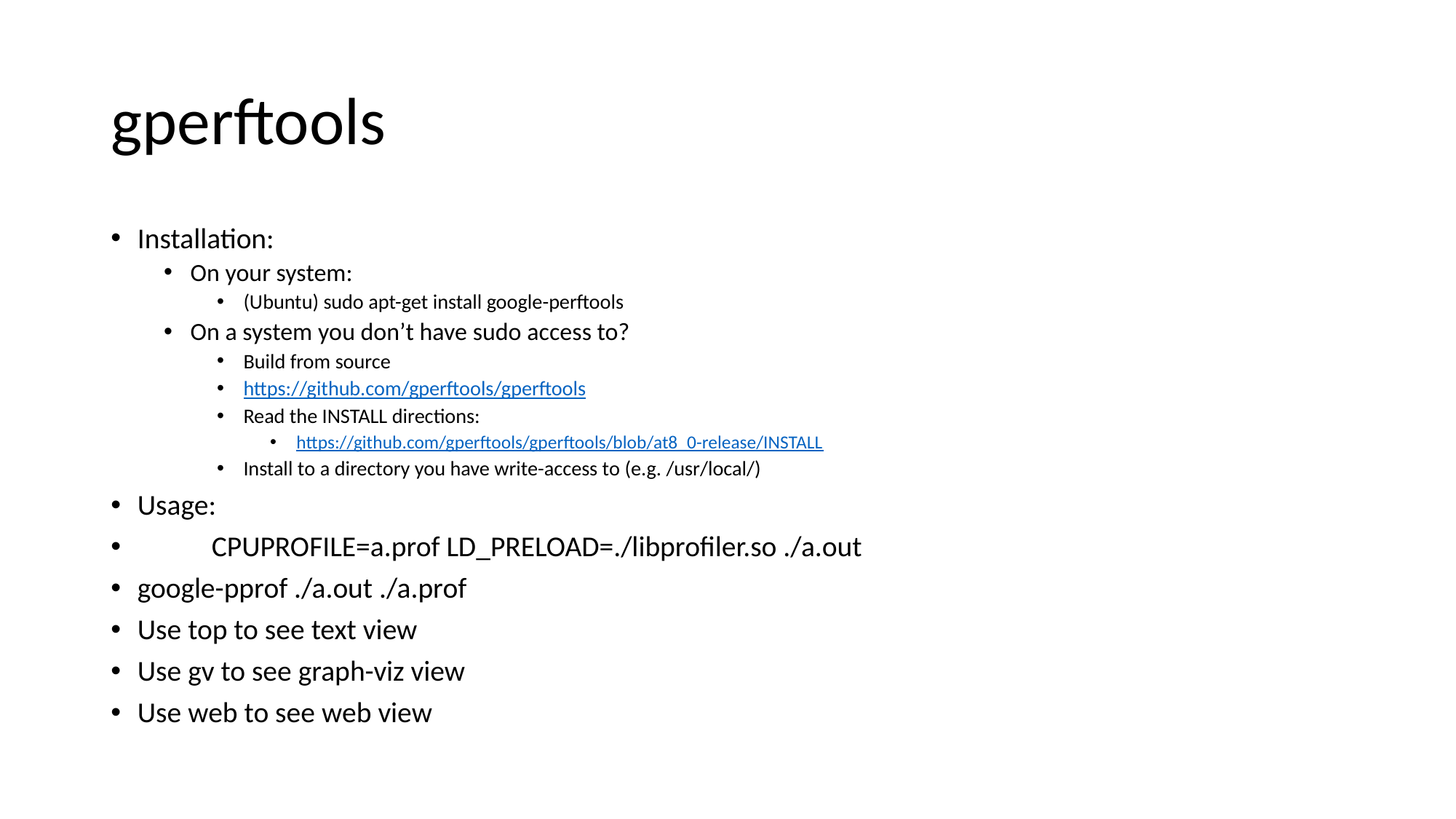

# gperftools
Installation:
On your system:
(Ubuntu) sudo apt-get install google-perftools
On a system you don’t have sudo access to?
Build from source
https://github.com/gperftools/gperftools
Read the INSTALL directions:
https://github.com/gperftools/gperftools/blob/at8_0-release/INSTALL
Install to a directory you have write-access to (e.g. /usr/local/)
Usage:
 	CPUPROFILE=a.prof LD_PRELOAD=./libprofiler.so ./a.out
google-pprof ./a.out ./a.prof
Use top to see text view
Use gv to see graph-viz view
Use web to see web view